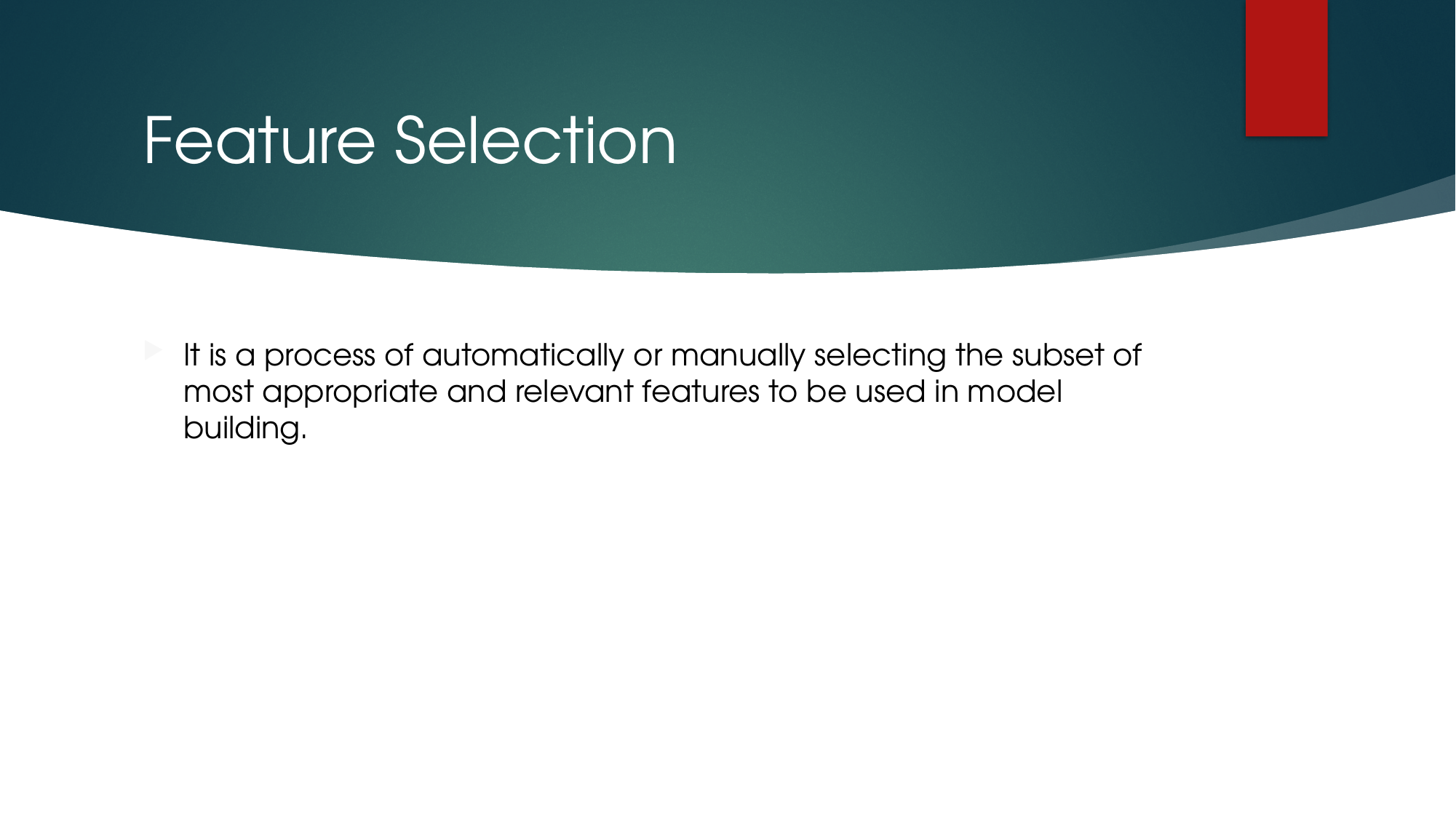

# Feature Selection

It is a process of automatically or manually selecting the subset of most appropriate and relevant features to be used in model building.